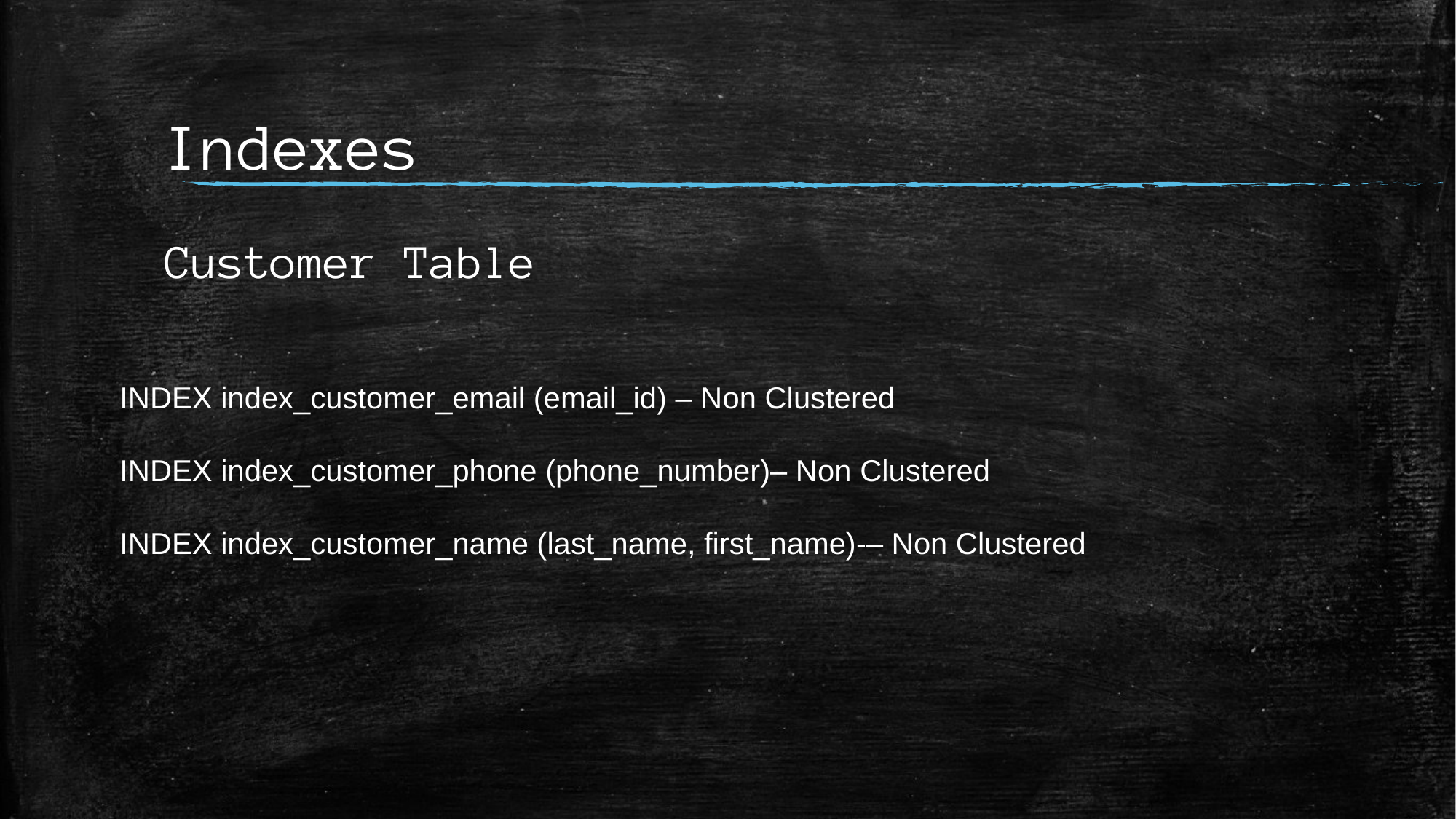

# Indexes Customer Table
INDEX index_customer_email (email_id) – Non Clustered

INDEX index_customer_phone (phone_number)– Non Clustered

INDEX index_customer_name (last_name, first_name)-– Non Clustered